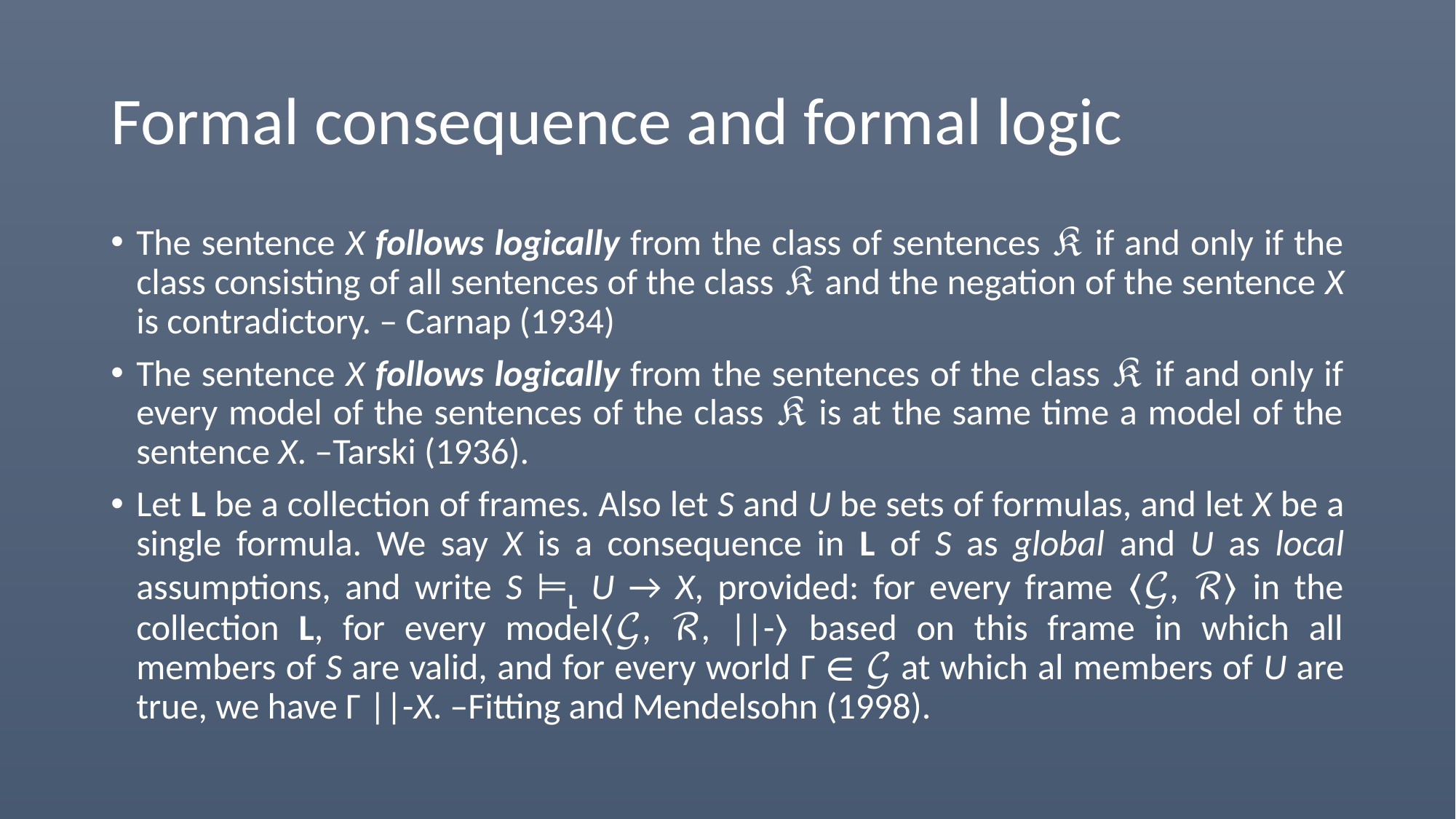

# Formal consequence and formal logic
The sentence X follows logically from the class of sentences 𝔎 if and only if the class consisting of all sentences of the class 𝔎 and the negation of the sentence X is contradictory. – Carnap (1934)
The sentence X follows logically from the sentences of the class 𝔎 if and only if every model of the sentences of the class 𝔎 is at the same time a model of the sentence X. –Tarski (1936).
Let L be a collection of frames. Also let S and U be sets of formulas, and let X be a single formula. We say X is a consequence in L of S as global and U as local assumptions, and write S ⊨L U → X, provided: for every frame ⟨𝒢, ℛ⟩ in the collection L, for every model⟨𝒢, ℛ, ||-⟩ based on this frame in which all members of S are valid, and for every world Γ ∈ 𝒢 at which al members of U are true, we have Γ ||-X. –Fitting and Mendelsohn (1998).